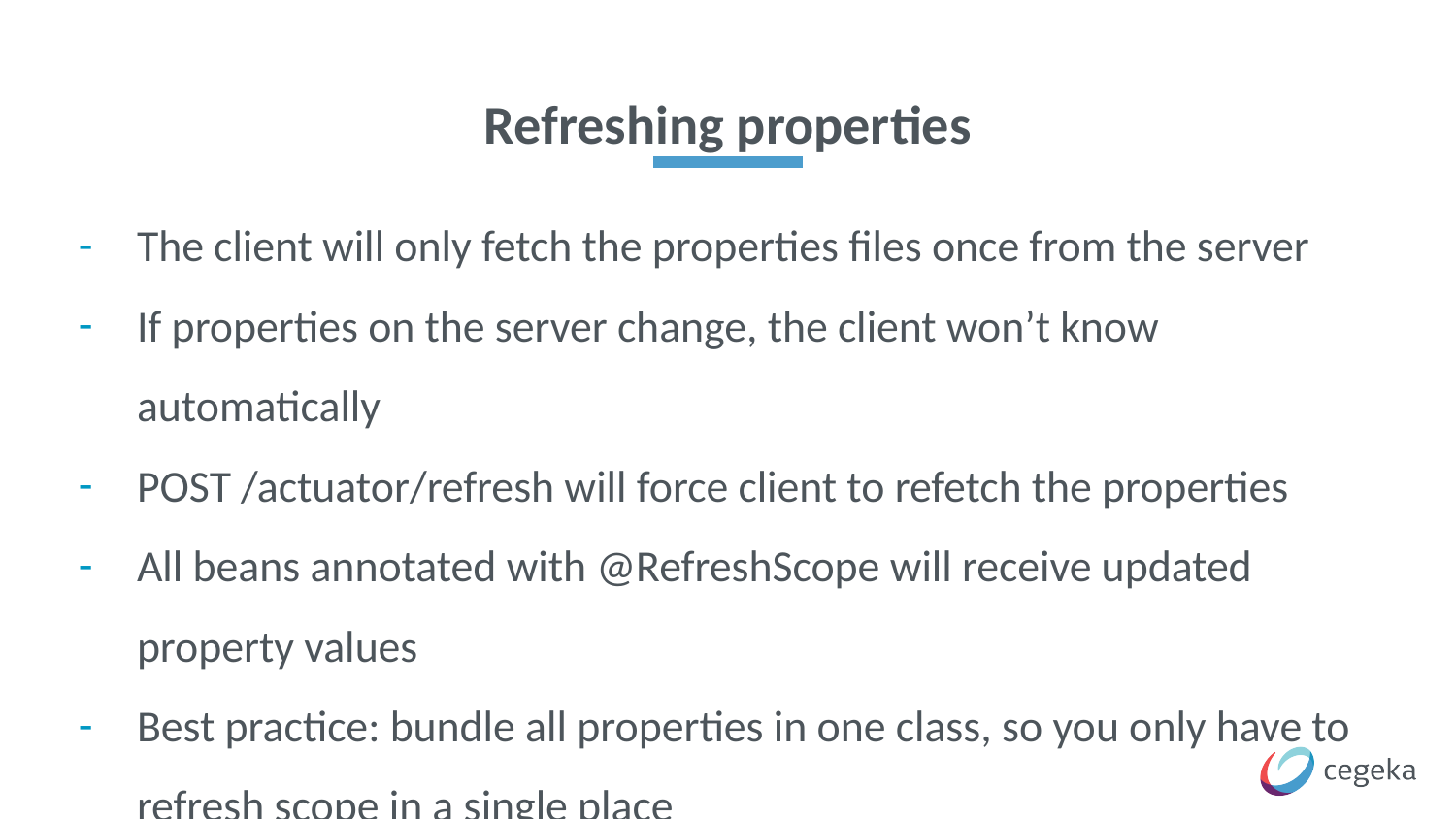

# Refreshing properties
The client will only fetch the properties files once from the server
If properties on the server change, the client won’t know automatically
POST /actuator/refresh will force client to refetch the properties
All beans annotated with @RefreshScope will receive updated property values
Best practice: bundle all properties in one class, so you only have to refresh scope in a single place